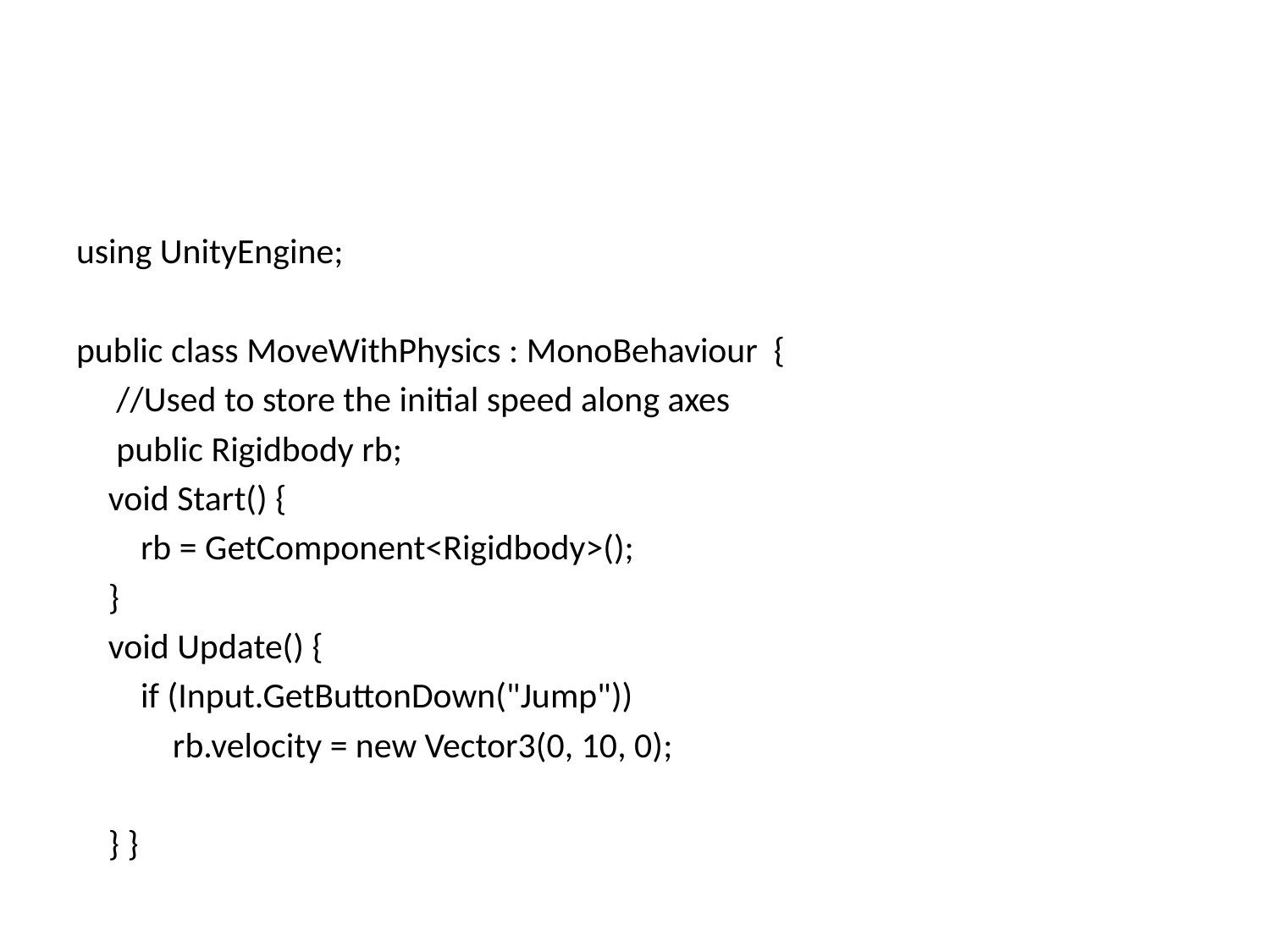

#
using UnityEngine;

public class MoveWithPhysics : MonoBehaviour  {
     //Used to store the initial speed along axes
     public Rigidbody rb;
    void Start() {
        rb = GetComponent<Rigidbody>();
    }
    void Update() {
        if (Input.GetButtonDown("Jump"))
            rb.velocity = new Vector3(0, 10, 0);

    } }